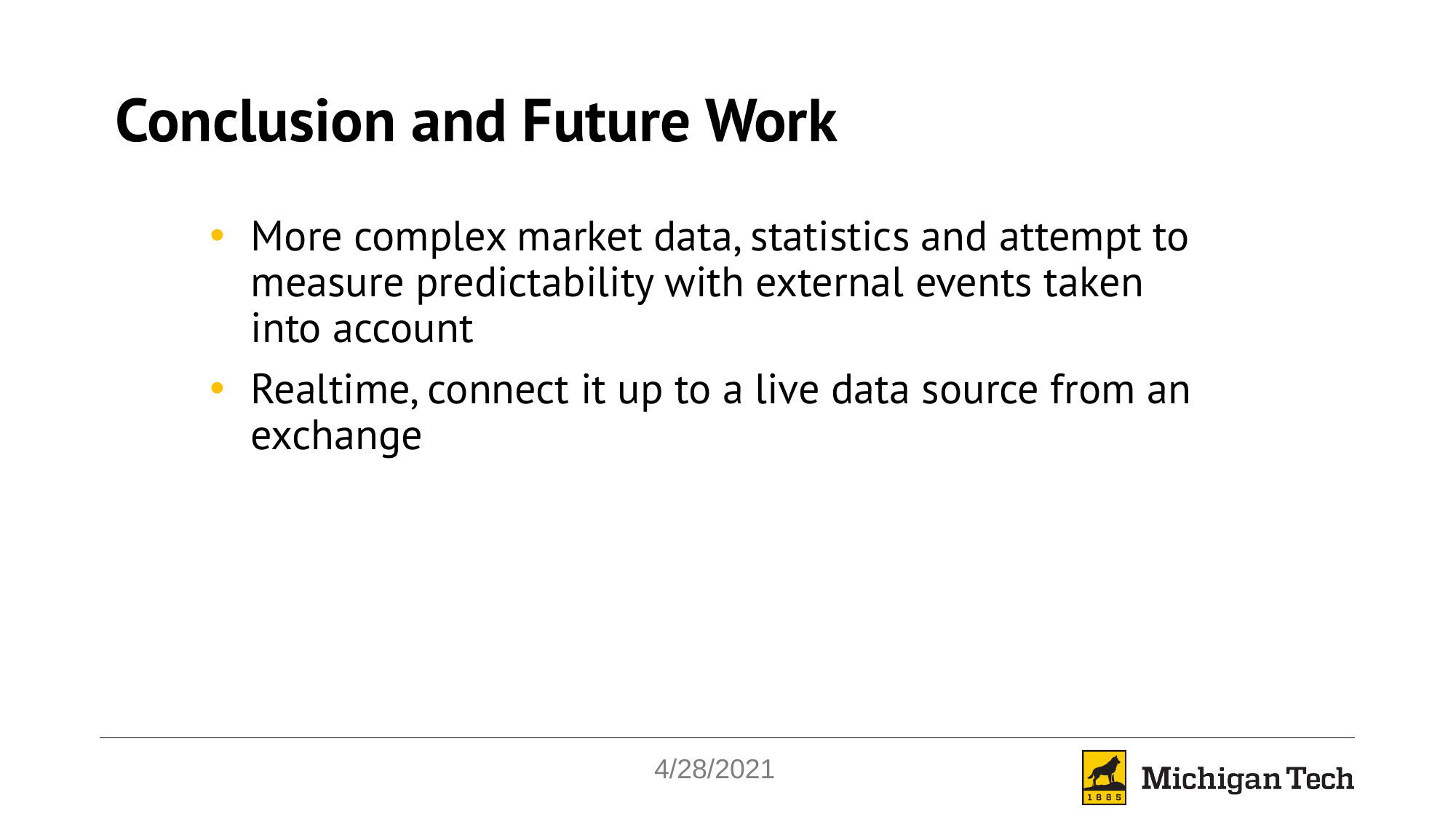

# Conclusion and Future Work
More complex market data, statistics and attempt to measure predictability with external events taken into account
Realtime, connect it up to a live data source from an exchange
4/28/2021